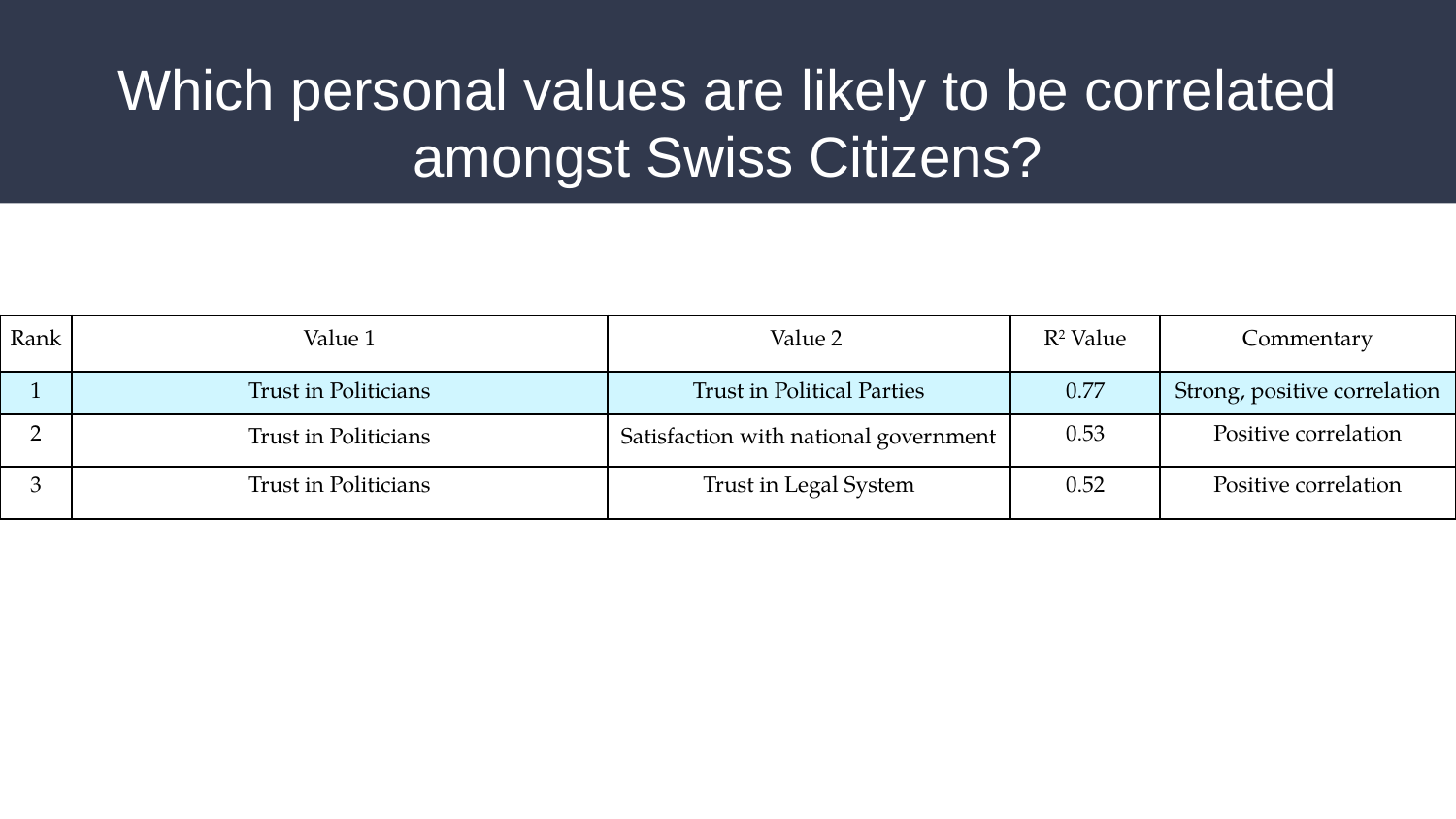

# Which personal values are likely to be correlated amongst Swiss Citizens?
| Rank | Value 1 | Value 2 | R2 Value | Commentary |
| --- | --- | --- | --- | --- |
| 1 | Trust in Politicians | Trust in Political Parties | 0.77 | Strong, positive correlation |
| 2 | Trust in Politicians | Satisfaction with national government | 0.53 | Positive correlation |
| 3 | Trust in Politicians | Trust in Legal System | 0.52 | Positive correlation |